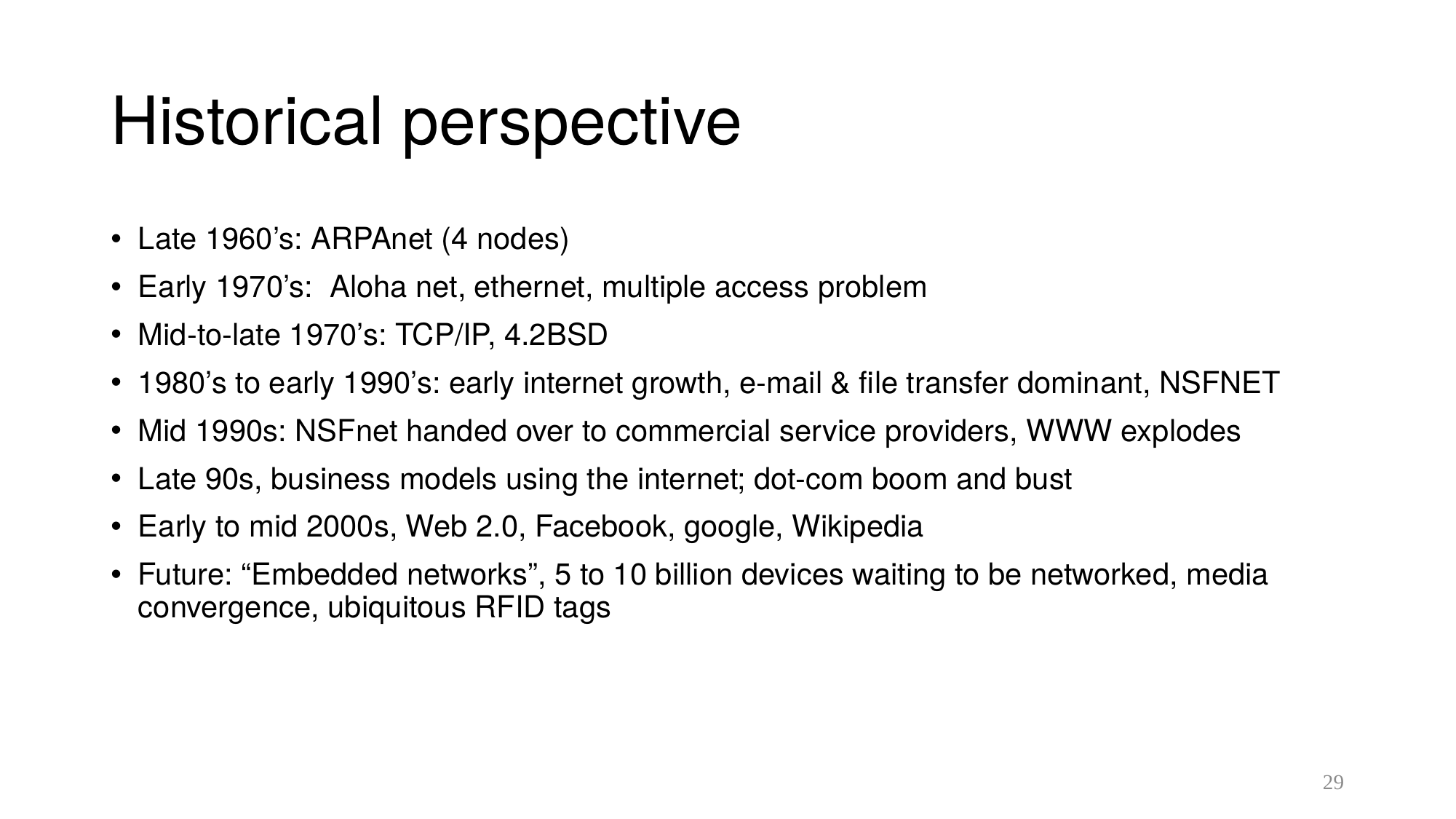

# Historical perspective
Late 1960’s: ARPAnet (4 nodes)
Early 1970’s:  Aloha net, ethernet, multiple access problem
Mid-to-late 1970’s: TCP/IP, 4.2BSD
1980’s to early 1990’s: early internet growth, e-mail & file transfer dominant, NSFNET
Mid 1990s: NSFnet handed over to commercial service providers, WWW explodes
Late 90s, business models using the internet; dot-com boom and bust
Early to mid 2000s, Web 2.0, Facebook, google, Wikipedia
Future: “Embedded networks”, 5 to 10 billion devices waiting to be networked, media convergence, ubiquitous RFID tags

29